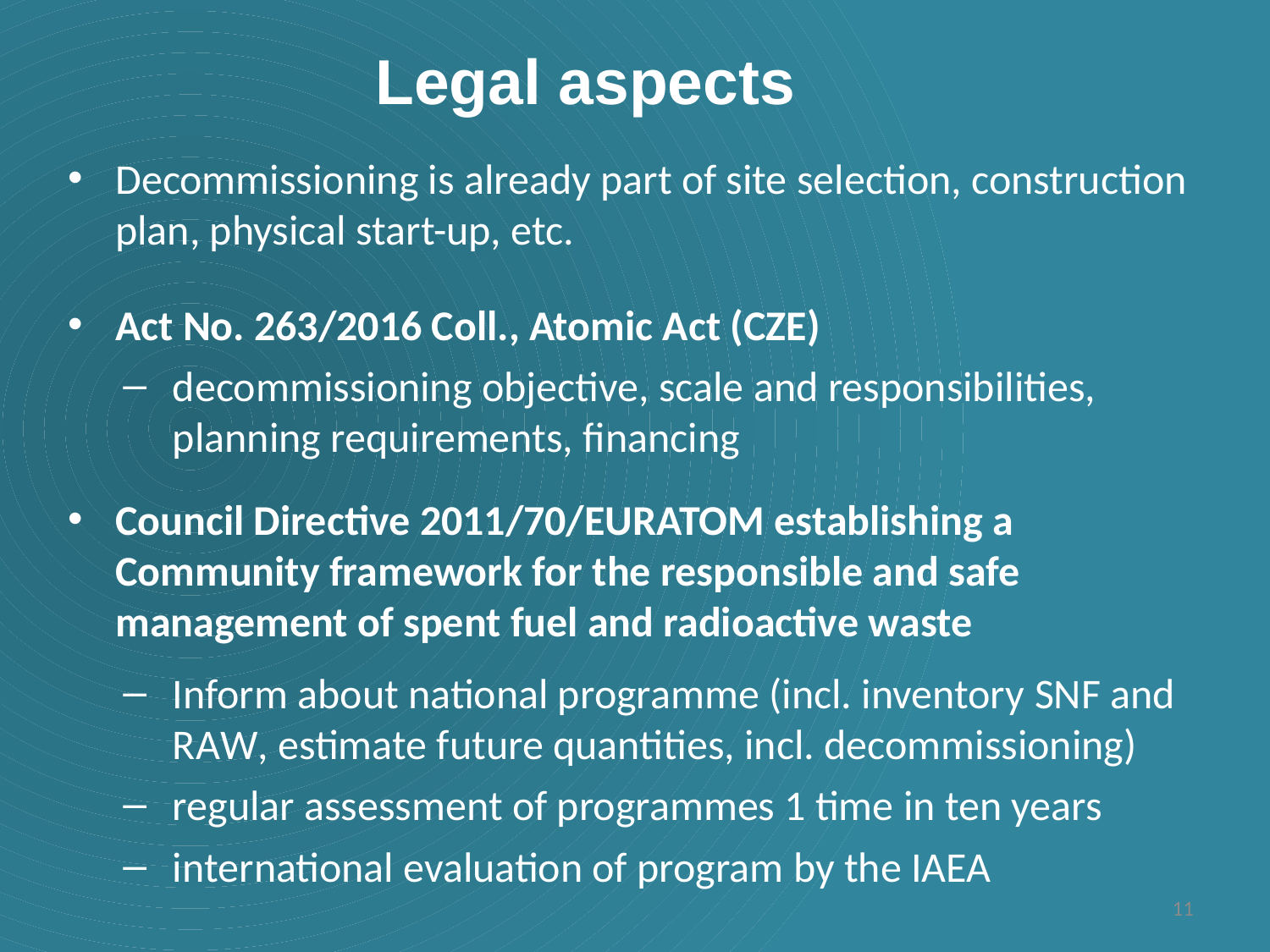

Legal aspects
Decommissioning is already part of site selection, construction plan, physical start-up, etc.

Act No. 263/2016 Coll., Atomic Act (CZE)
decommissioning objective, scale and responsibilities, planning requirements, financing
Council Directive 2011/70/EURATOM establishing a Community framework for the responsible and safe management of spent fuel and radioactive waste
Inform about national programme (incl. inventory SNF and RAW, estimate future quantities, incl. decommissioning)
regular assessment of programmes 1 time in ten years
international evaluation of program by the IAEA
11